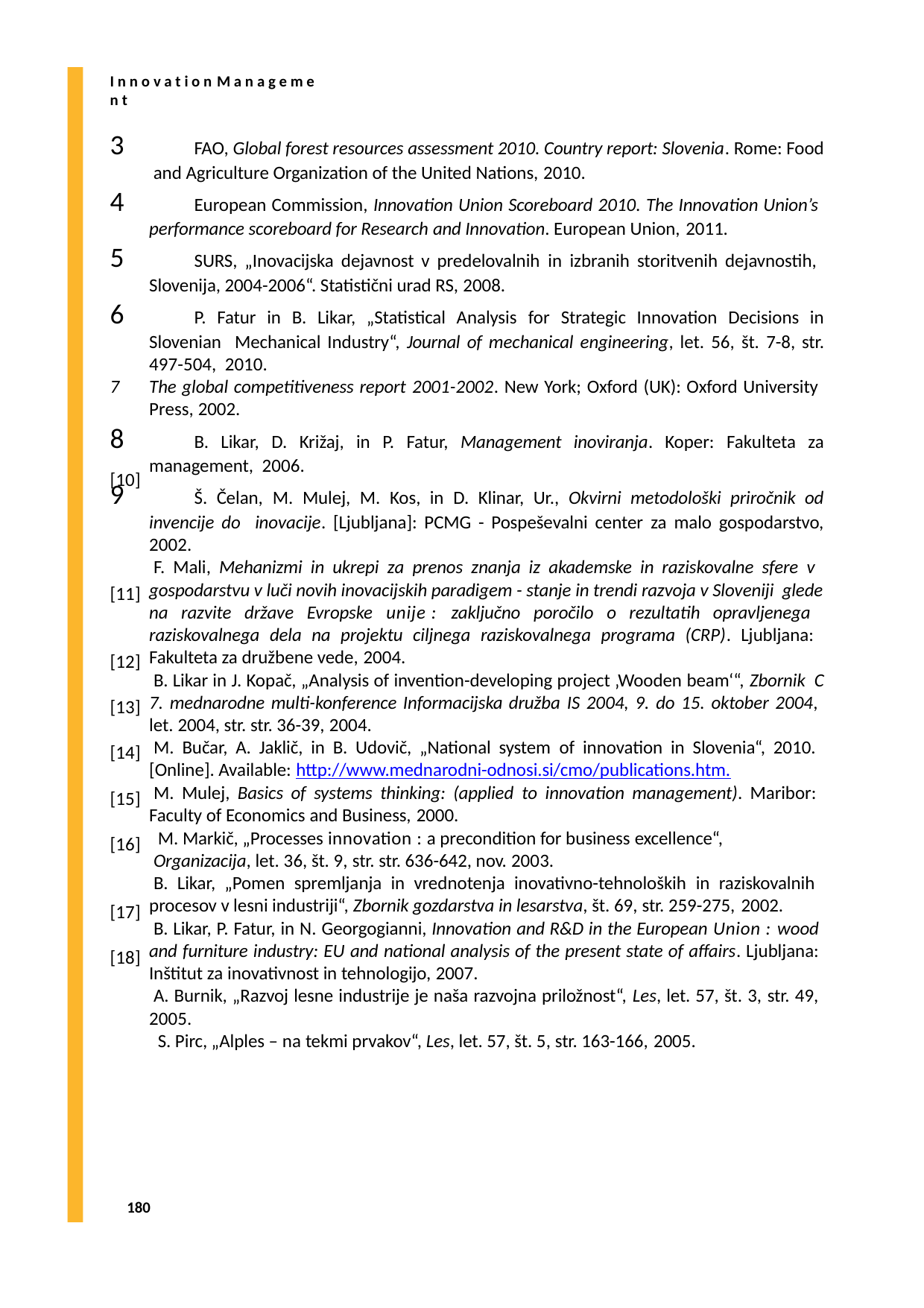

I n n o v a t i o n M a n a g e m e n t
	FAO, Global forest resources assessment 2010. Country report: Slovenia. Rome: Food  and Agriculture Organization of the United Nations, 2010.
	European Commission, Innovation Union Scoreboard 2010. The Innovation Union’s  performance scoreboard for Research and Innovation. European Union, 2011.
	SURS, „Inovacijska dejavnost v predelovalnih in izbranih storitvenih dejavnostih,  Slovenija, 2004-2006“. Statistični urad RS, 2008.
	P. Fatur in B. Likar, „Statistical Analysis for Strategic Innovation Decisions in Slovenian  Mechanical Industry“, Journal of mechanical engineering, let. 56, št. 7-8, str. 497-504,  2010.
The global competitiveness report 2001-2002. New York; Oxford (UK): Oxford University  Press, 2002.
	B. Likar, D. Križaj, in P. Fatur, Management inoviranja. Koper: Fakulteta za management,  2006.
	Š. Čelan, M. Mulej, M. Kos, in D. Klinar, Ur., Okvirni metodološki priročnik od invencije do  inovacije. [Ljubljana]: PCMG - Pospeševalni center za malo gospodarstvo, 2002.
F. Mali, Mehanizmi in ukrepi za prenos znanja iz akademske in raziskovalne sfere v  gospodarstvu v luči novih inovacijskih paradigem - stanje in trendi razvoja v Sloveniji  glede na razvite države Evropske unije : zaključno poročilo o rezultatih opravljenega  raziskovalnega dela na projektu ciljnega raziskovalnega programa (CRP). Ljubljana:  Fakulteta za družbene vede, 2004.
B. Likar in J. Kopač, „Analysis of invention-developing project ‚Wooden beam‘“, Zbornik  C 7. mednarodne multi-konference Informacijska družba IS 2004, 9. do 15. oktober 2004,  let. 2004, str. str. 36-39, 2004.
M. Bučar, A. Jaklič, in B. Udovič, „National system of innovation in Slovenia“, 2010.  [Online]. Available: http://www.mednarodni-odnosi.si/cmo/publications.htm.
M. Mulej, Basics of systems thinking: (applied to innovation management). Maribor:  Faculty of Economics and Business, 2000.
M. Markič, „Processes innovation : a precondition for business excellence“,
Organizacija, let. 36, št. 9, str. str. 636-642, nov. 2003.
B. Likar, „Pomen spremljanja in vrednotenja inovativno-tehnoloških in raziskovalnih  procesov v lesni industriji“, Zbornik gozdarstva in lesarstva, št. 69, str. 259-275, 2002.
B. Likar, P. Fatur, in N. Georgogianni, Innovation and R&D in the European Union : wood  and furniture industry: EU and national analysis of the present state of affairs. Ljubljana:  Inštitut za inovativnost in tehnologijo, 2007.
A. Burnik, „Razvoj lesne industrije je naša razvojna priložnost“, Les, let. 57, št. 3, str. 49,  2005.
S. Pirc, „Alples – na tekmi prvakov“, Les, let. 57, št. 5, str. 163-166, 2005.
[10]
[11]
[12]
[13]
[14]
[15]
[16]
[17]
[18]
180